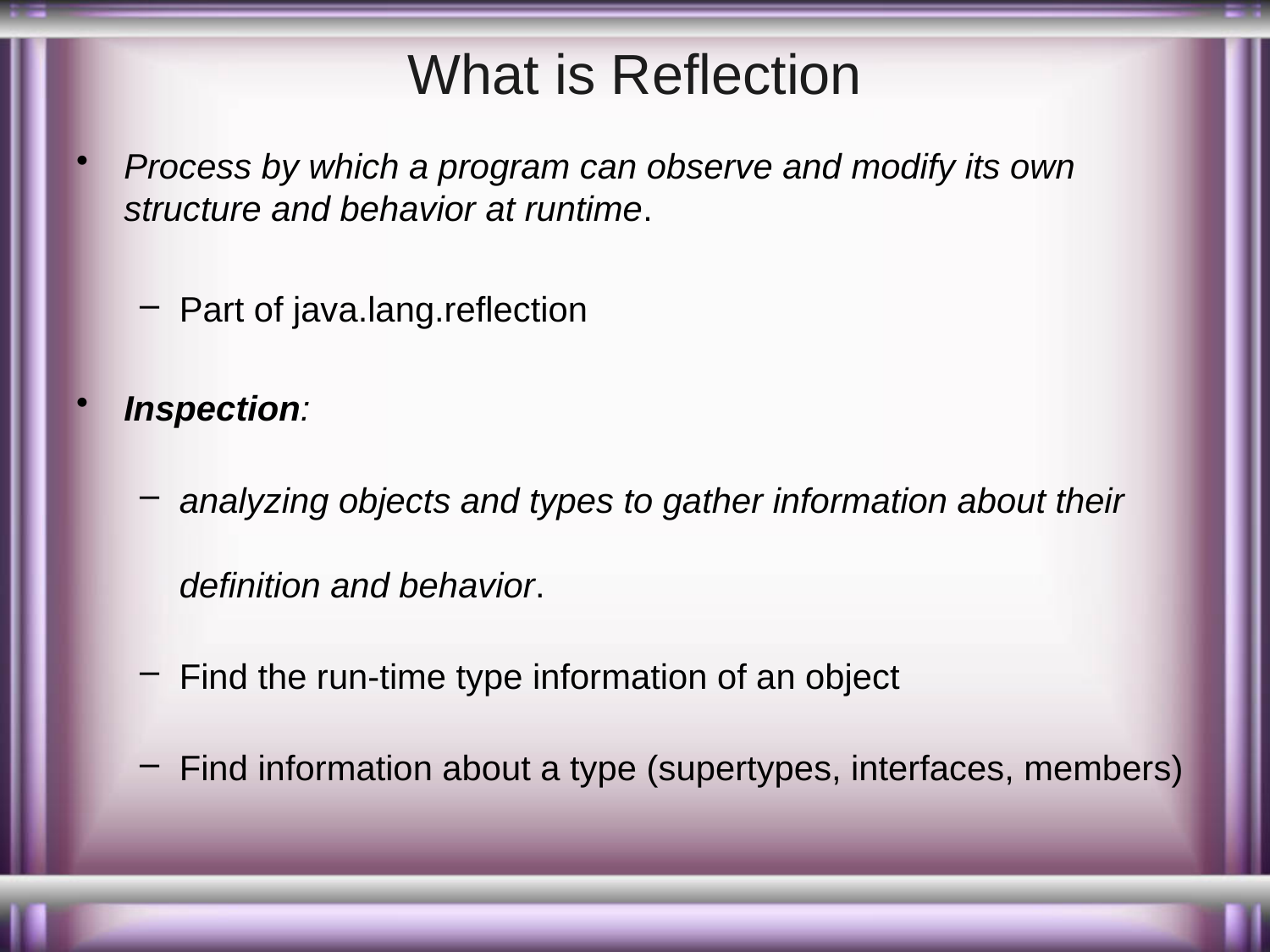

# What is Reflection
Process by which a program can observe and modify its own structure and behavior at runtime.

Part of java.lang.reflection

Inspection:
analyzing objects and types to gather information about their definition and behavior.
Find the run-time type information of an object
Find information about a type (supertypes, interfaces, members)